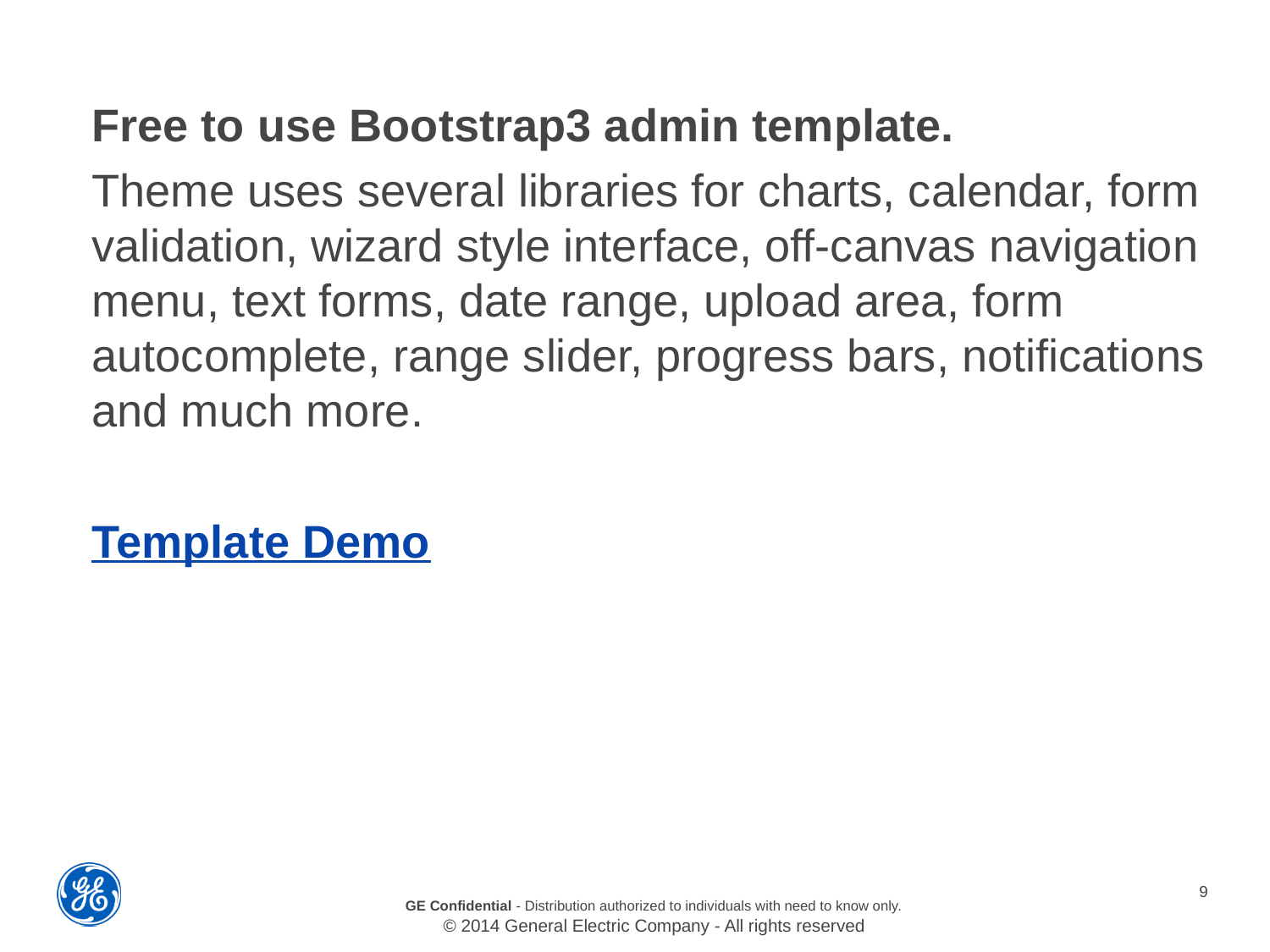

Free to use Bootstrap3 admin template.
Theme uses several libraries for charts, calendar, form validation, wizard style interface, off-canvas navigation menu, text forms, date range, upload area, form autocomplete, range slider, progress bars, notifications and much more.

Template Demo